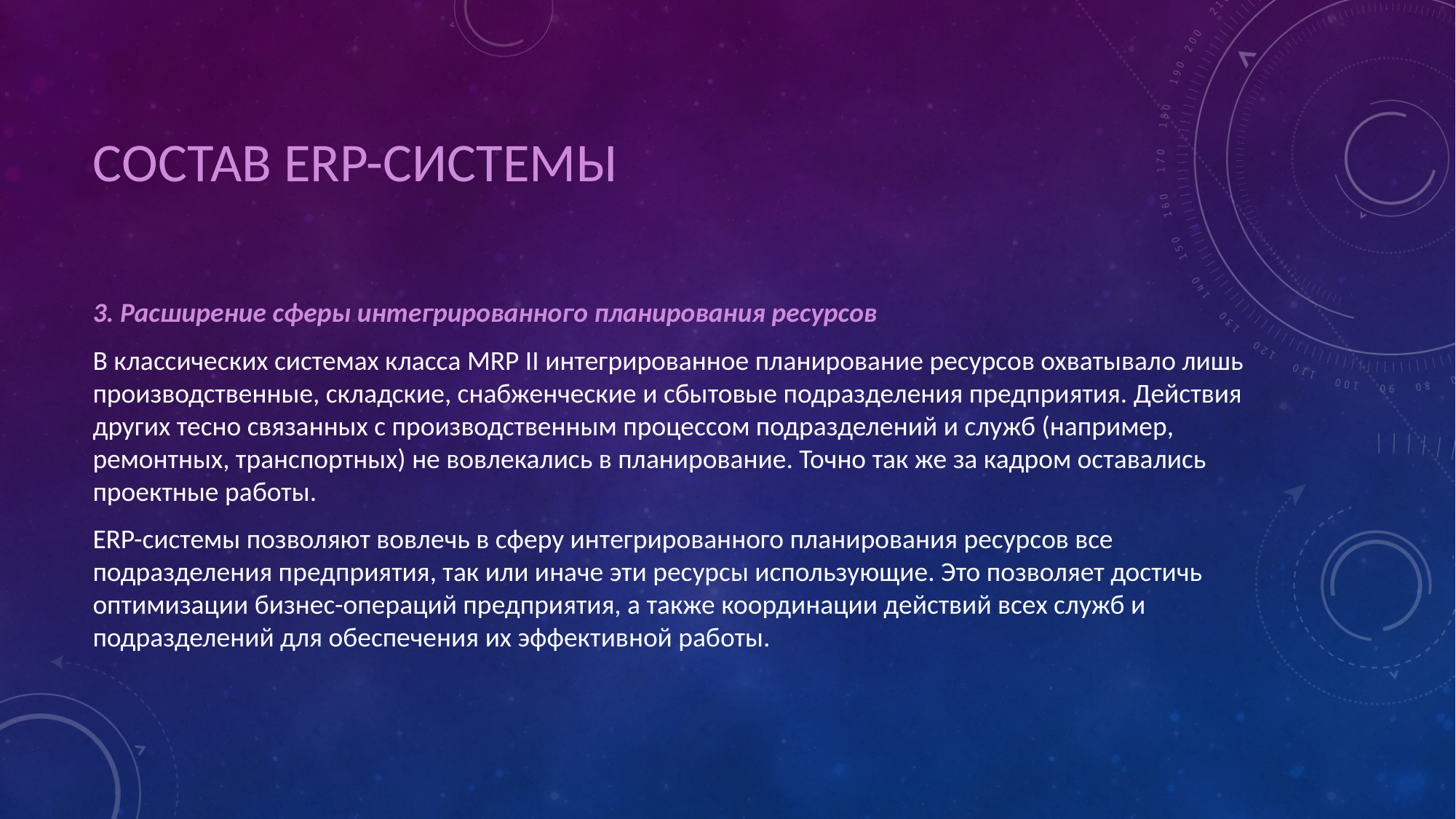

# Состав ERP-системы
3. Расширение сферы интегрированного планирования ресурсов
В классических системах класса MRP II интегрированное планирование ресурсов охватывало лишь производственные, складские, снабженческие и сбытовые подразделения предприятия. Действия других тесно связанных с производственным процессом подразделений и служб (например, ремонтных, транспортных) не вовлекались в планирование. Точно так же за кадром оставались проектные работы.
ERP-системы позволяют вовлечь в сферу интегрированного планирования ресурсов все подразделения предприятия, так или иначе эти ресурсы использующие. Это позволяет достичь оптимизации бизнес-операций предприятия, а также координации действий всех служб и подразделений для обеспечения их эффективной работы.